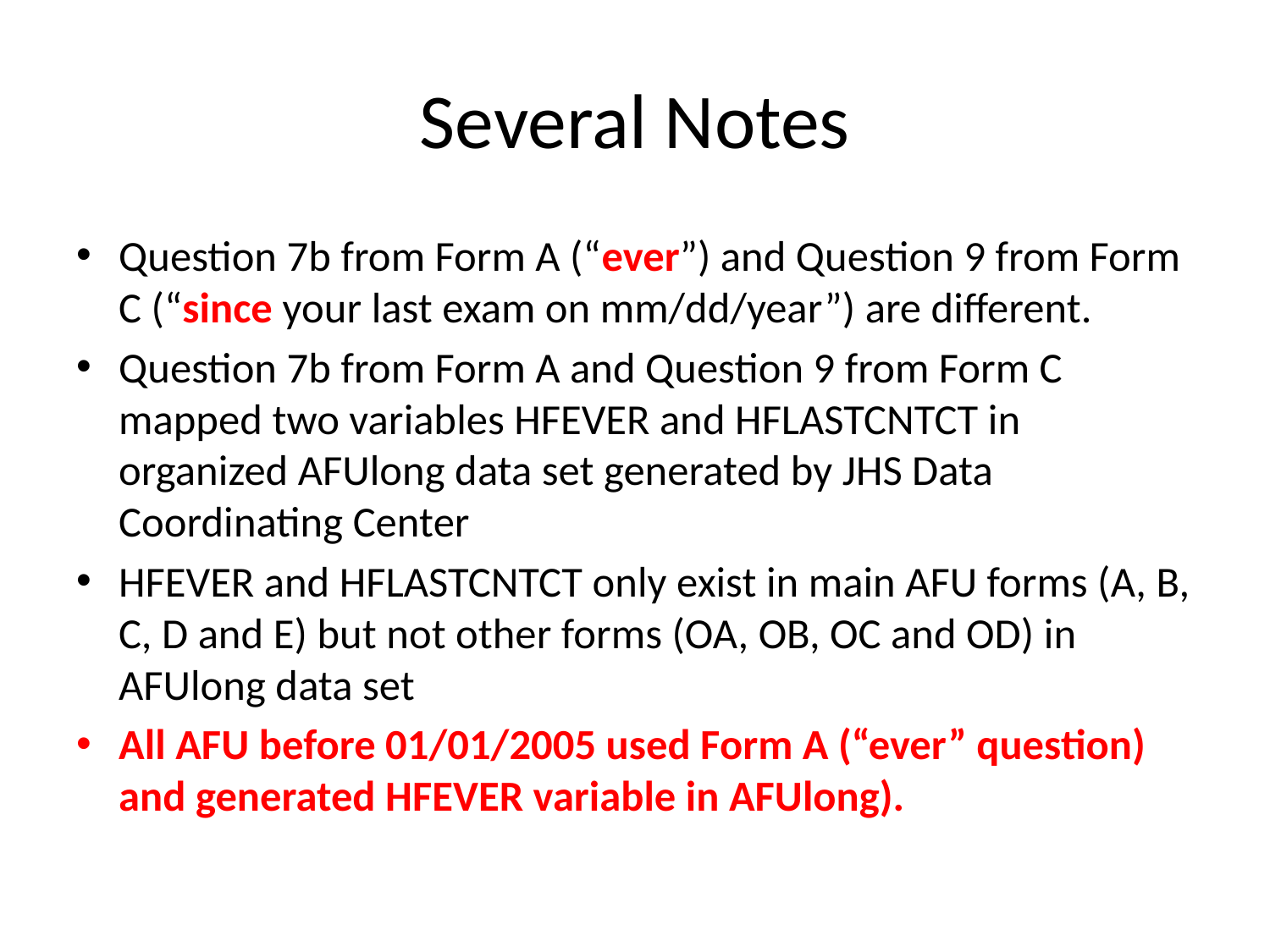

# Several Notes
Question 7b from Form A (“ever”) and Question 9 from Form C (“since your last exam on mm/dd/year”) are different.
Question 7b from Form A and Question 9 from Form C mapped two variables HFEVER and HFLASTCNTCT in organized AFUlong data set generated by JHS Data Coordinating Center
HFEVER and HFLASTCNTCT only exist in main AFU forms (A, B, C, D and E) but not other forms (OA, OB, OC and OD) in AFUlong data set
All AFU before 01/01/2005 used Form A (“ever” question) and generated HFEVER variable in AFUlong).